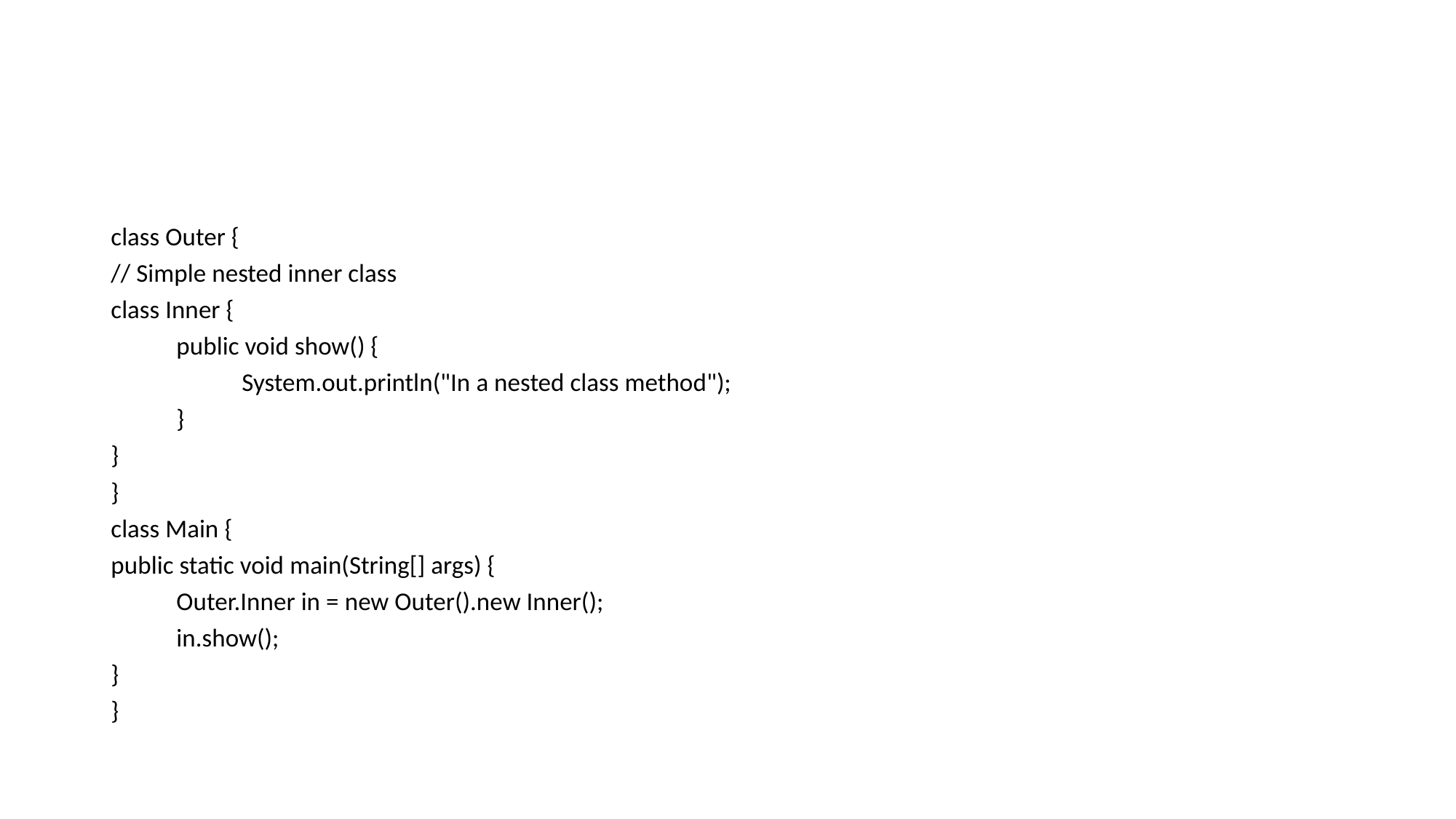

#
class Outer {
// Simple nested inner class
class Inner {
	public void show() {
		System.out.println("In a nested class method");
	}
}
}
class Main {
public static void main(String[] args) {
	Outer.Inner in = new Outer().new Inner();
	in.show();
}
}